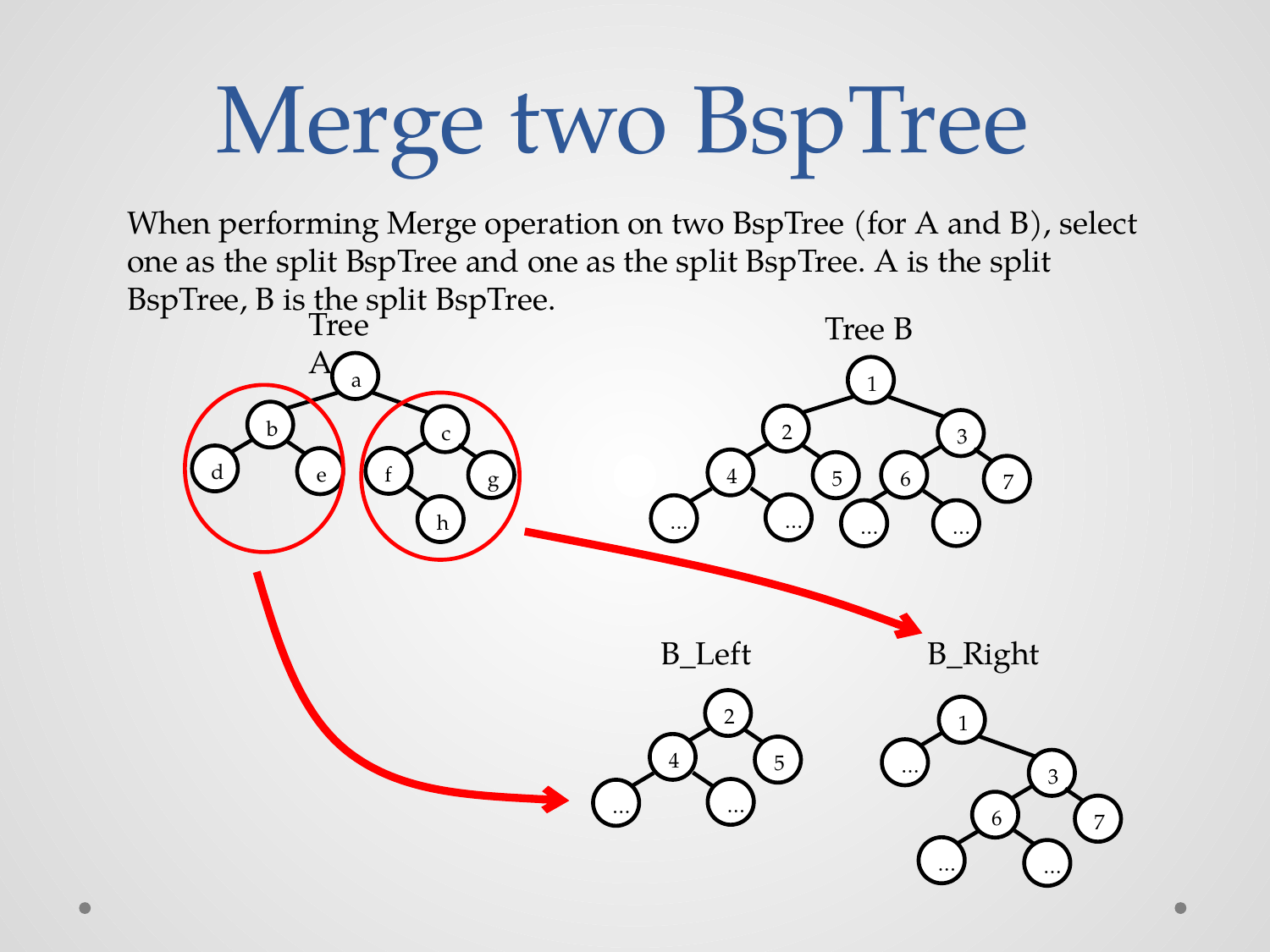

# Merge two BspTree
When performing Merge operation on two BspTree (for A and B), select one as the split BspTree and one as the split BspTree. A is the split BspTree, B is the split BspTree.
Tree A
Tree B
a
1
3
6
7
…

b

2
4
5
…
…
…
c
d
f
e
g
h

B_Left
2
4
5
…
…
B_Right
1
3
6
7
…
…
…